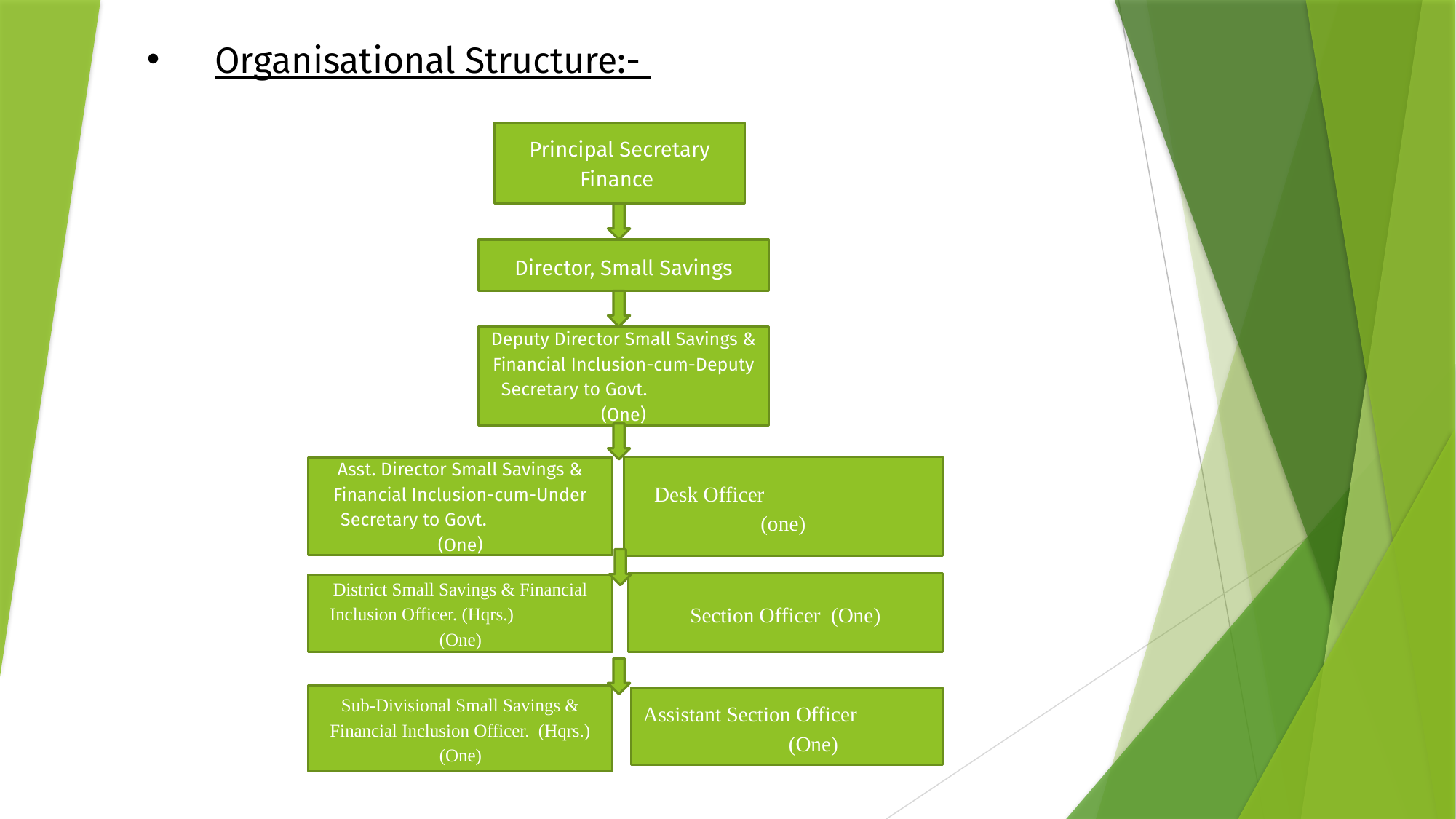

# Organisational Structure:-

Principal Secretary Finance

Director, Small Savings

Deputy Director Small Savings & Financial Inclusion-cum-Deputy Secretary to Govt.                     (One)

Desk Officer                             (one)

Asst. Director Small Savings & Financial Inclusion-cum-Under Secretary to Govt.                    (One)

Section Officer  (One)

District Small Savings & Financial Inclusion Officer. (Hqrs.)                  (One)

Sub-Divisional Small Savings & Financial Inclusion Officer.  (Hqrs.) (One)

Assistant Section Officer                         (One)